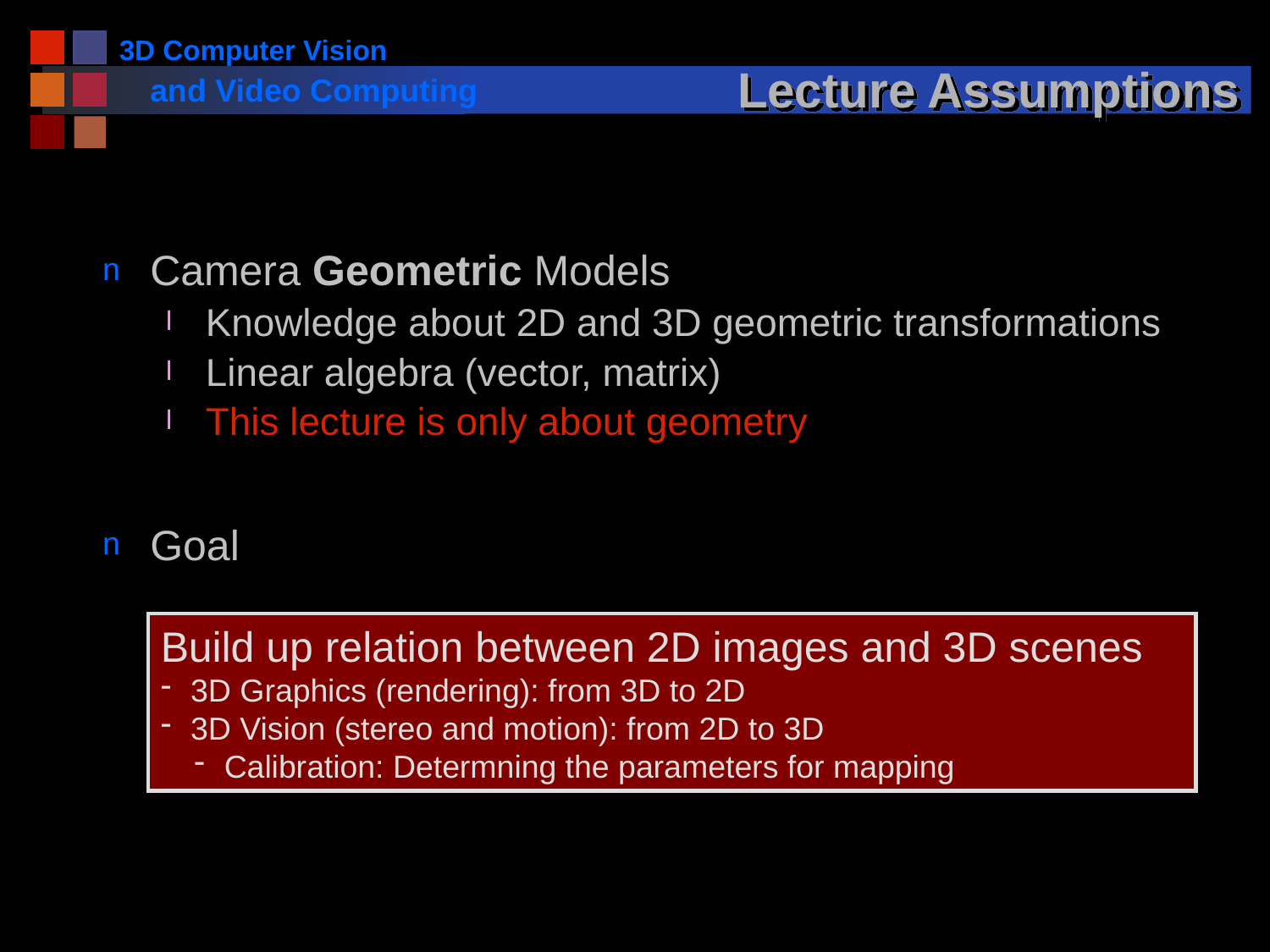

# Lecture Assumptions
Camera Geometric Models
Knowledge about 2D and 3D geometric transformations
Linear algebra (vector, matrix)
This lecture is only about geometry

Goal
Build up relation between 2D images and 3D scenes
3D Graphics (rendering): from 3D to 2D
3D Vision (stereo and motion): from 2D to 3D
Calibration: Determning the parameters for mapping